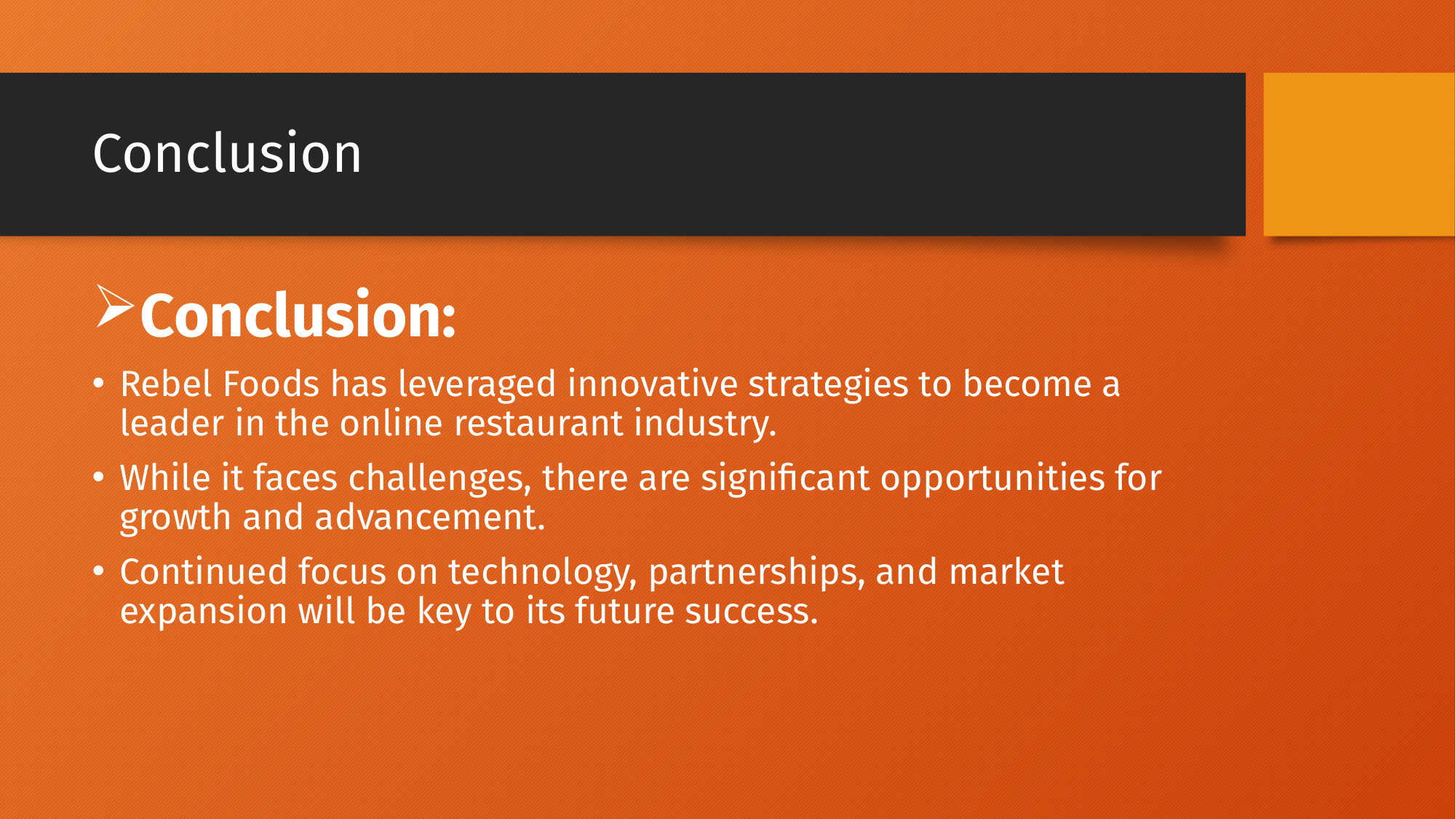

# Conclusion
Conclusion:
Rebel Foods has leveraged innovative strategies to become a leader in the online restaurant industry.
While it faces challenges, there are significant opportunities for growth and advancement.
Continued focus on technology, partnerships, and market expansion will be key to its future success.